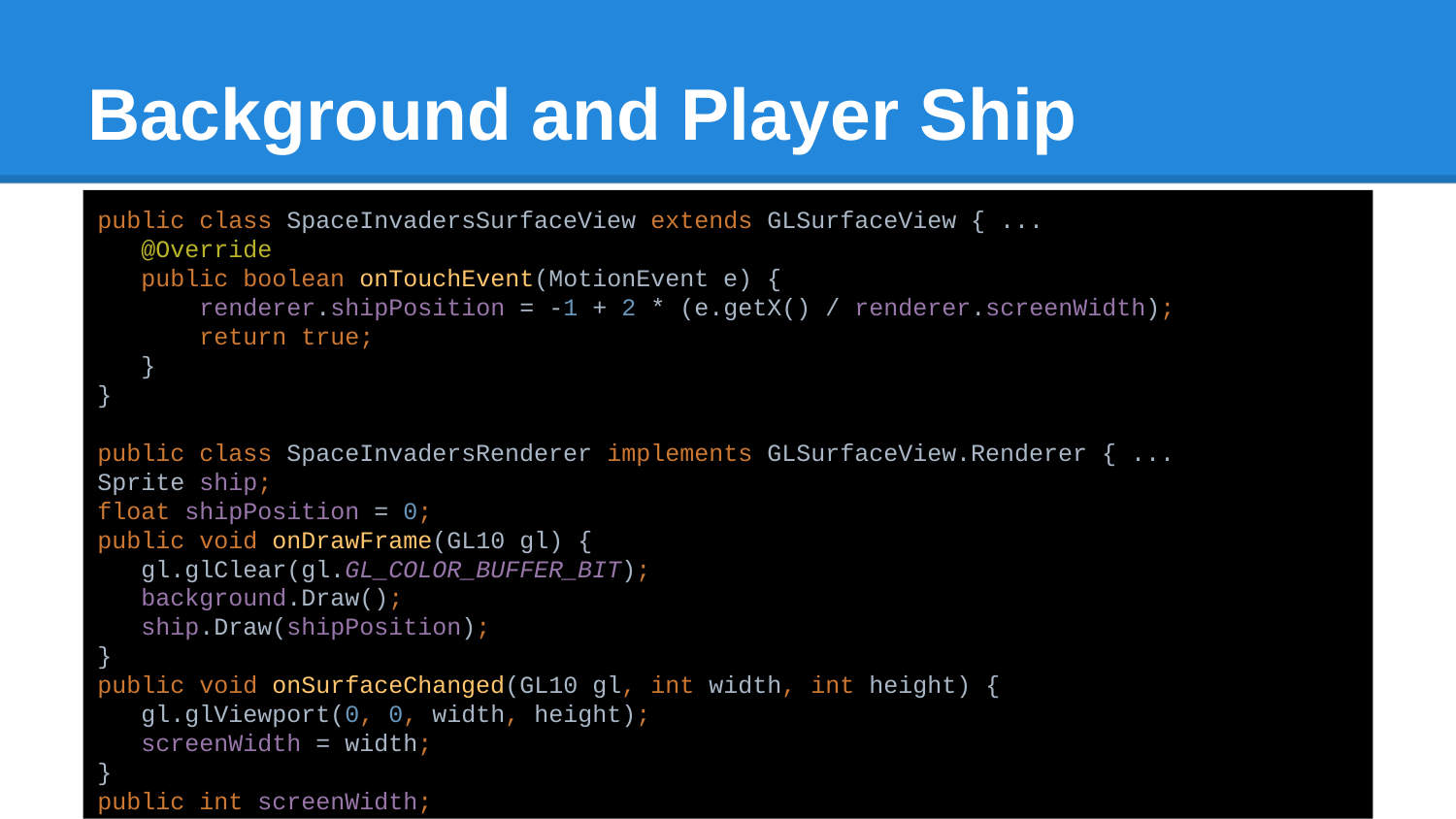

# Background and Player Ship
public class SpaceInvadersSurfaceView extends GLSurfaceView { ...
   @Override
   public boolean onTouchEvent(MotionEvent e) {
       renderer.shipPosition = -1 + 2 * (e.getX() / renderer.screenWidth);
       return true;
   }
}

public class SpaceInvadersRenderer implements GLSurfaceView.Renderer { ...
Sprite ship;
float shipPosition = 0;
public void onDrawFrame(GL10 gl) {
   gl.glClear(gl.GL_COLOR_BUFFER_BIT);
   background.Draw();
   ship.Draw(shipPosition);
}
public void onSurfaceChanged(GL10 gl, int width, int height) {
   gl.glViewport(0, 0, width, height);
   screenWidth = width;
}
public int screenWidth;